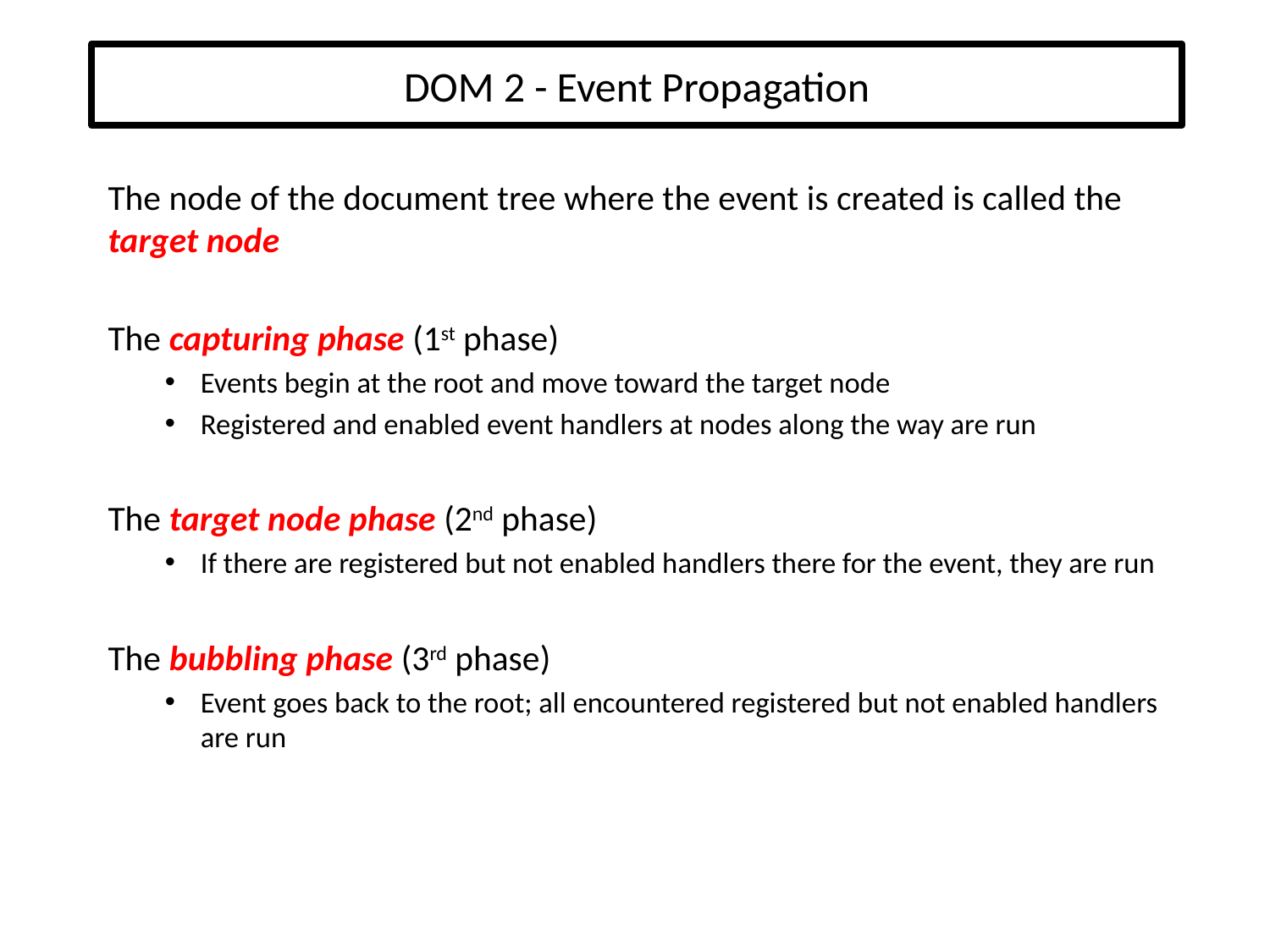

# DOM 2 - Event Propagation
The node of the document tree where the event is created is called the target node

The capturing phase (1st phase)
Events begin at the root and move toward the target node
Registered and enabled event handlers at nodes along the way are run

The target node phase (2nd phase)
If there are registered but not enabled handlers there for the event, they are run

The bubbling phase (3rd phase)
Event goes back to the root; all encountered registered but not enabled handlers are run